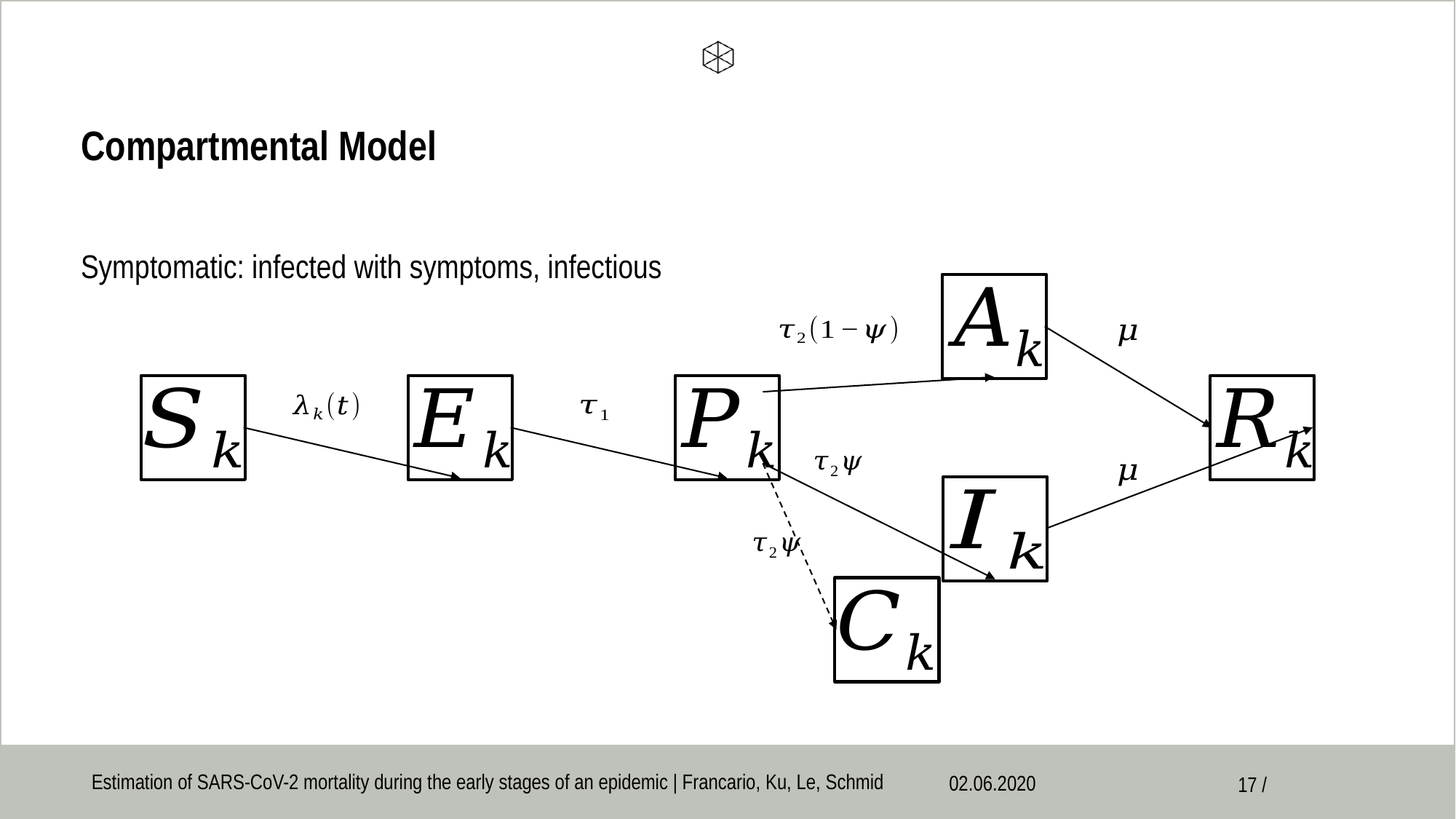

# Compartmental Model
Symptomatic: infected with symptoms, infectious